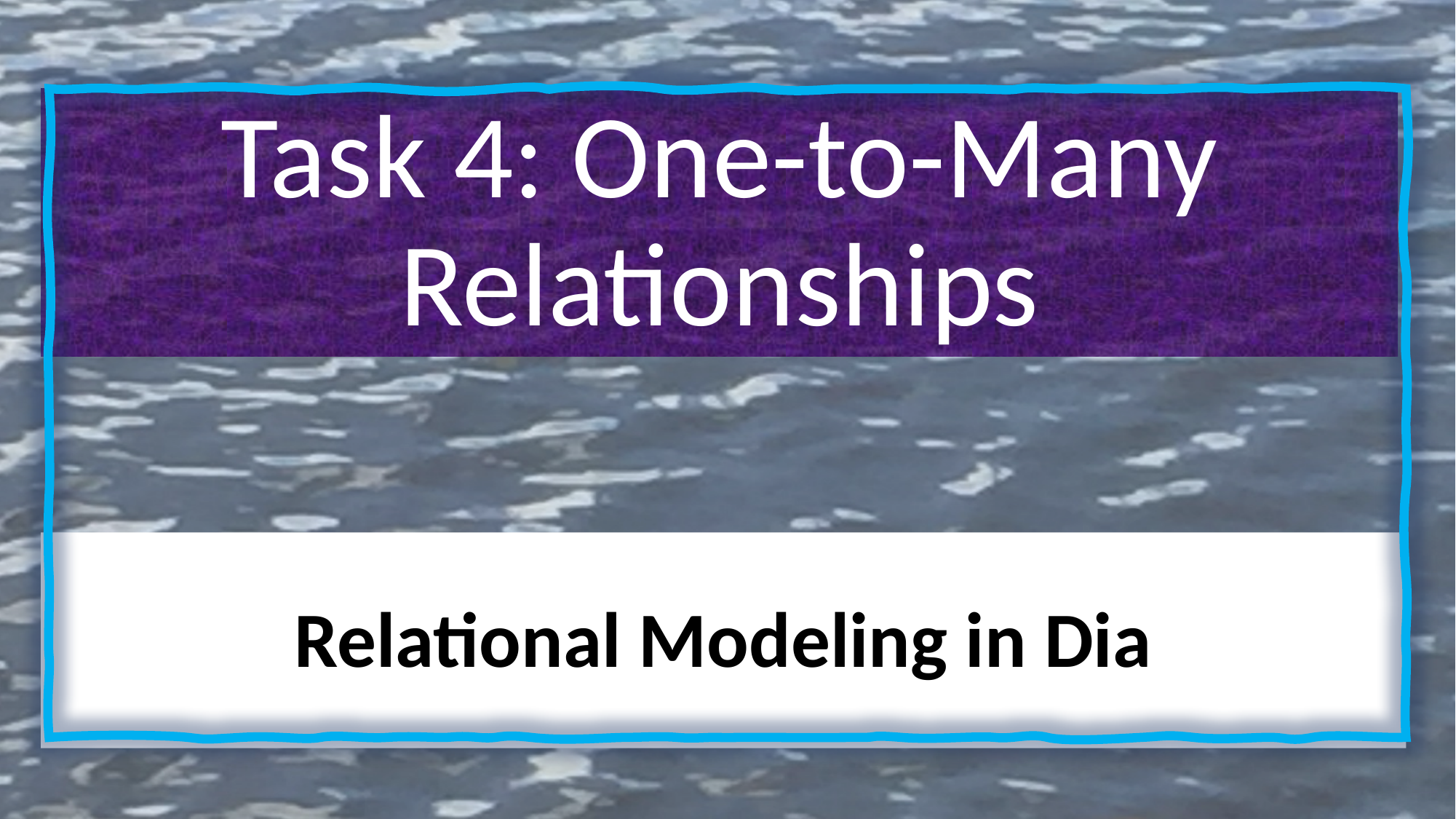

# Task 4: One-to-Many Relationships

Relational Modeling in Dia